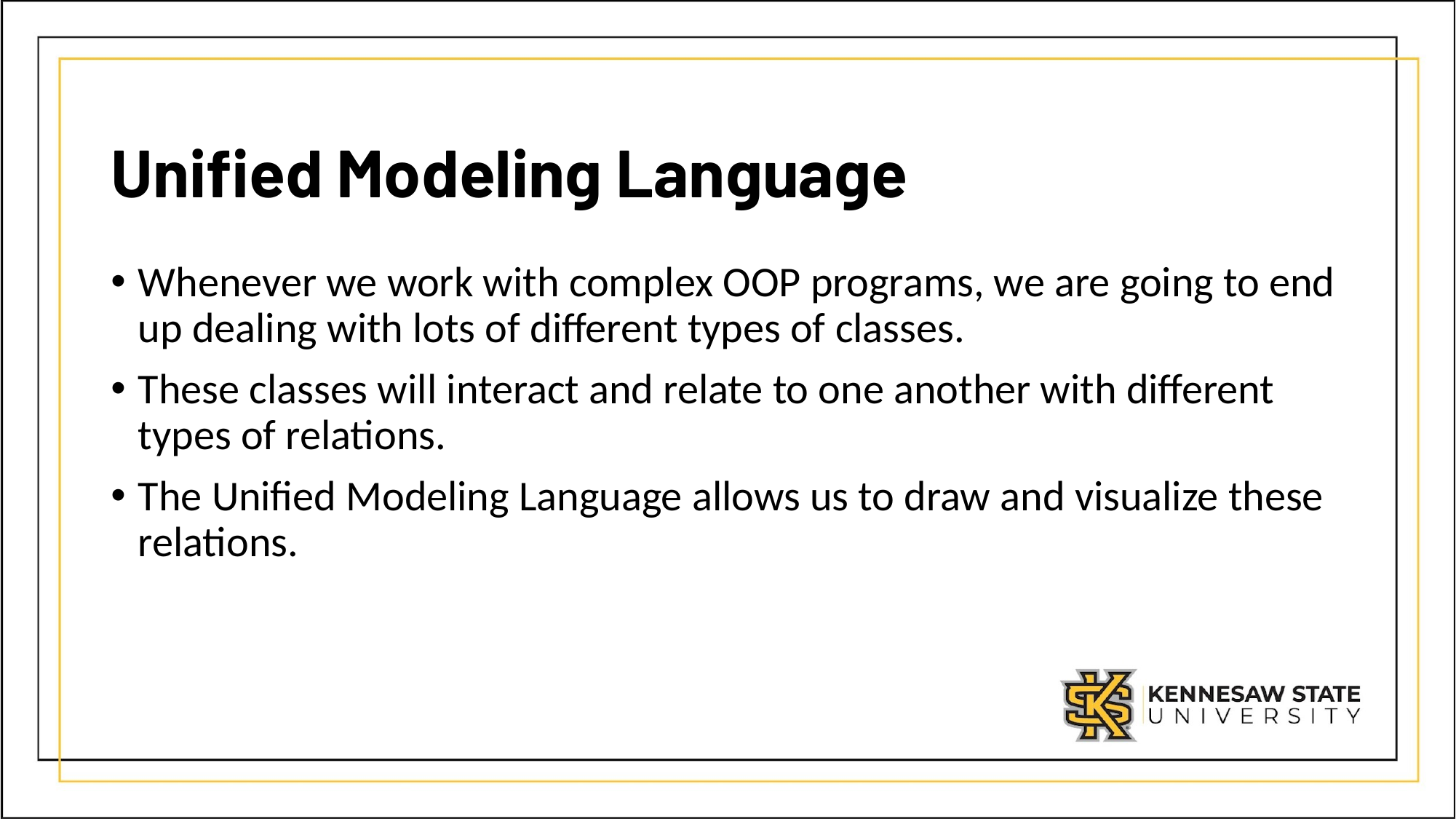

# Unified Modeling Language
Whenever we work with complex OOP programs, we are going to end up dealing with lots of different types of classes.
These classes will interact and relate to one another with different types of relations.
The Unified Modeling Language allows us to draw and visualize these relations.